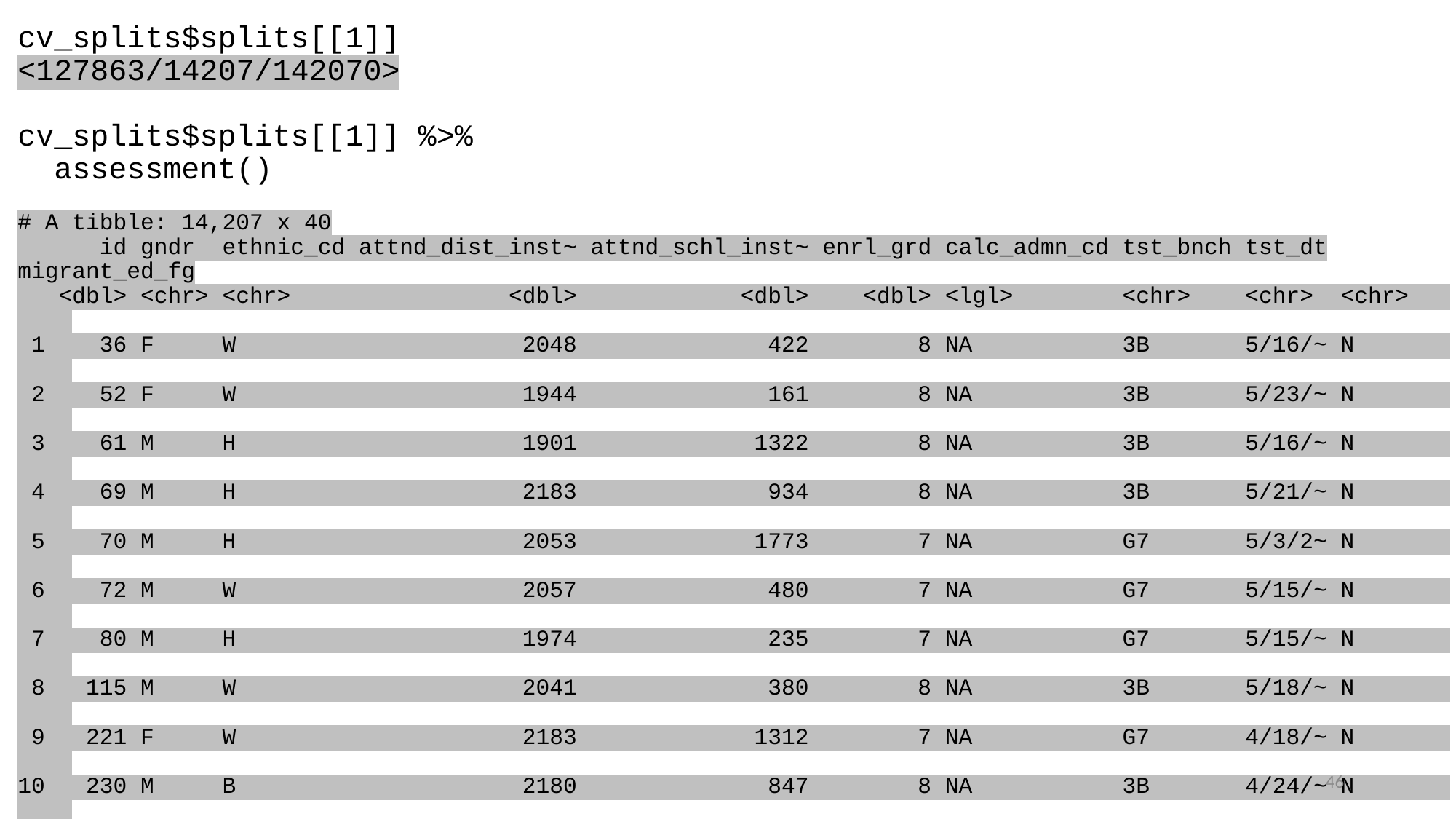

cv_splits$splits[[1]]
<127863/14207/142070>

cv_splits$splits[[1]] %>%
  assessment()

# A tibble: 14,207 x 40
      id gndr  ethnic_cd attnd_dist_inst~ attnd_schl_inst~ enrl_grd calc_admn_cd tst_bnch tst_dt migrant_ed_fg
   <dbl> <chr> <chr>                <dbl>            <dbl>    <dbl> <lgl>        <chr>    <chr>  <chr>
 1    36 F     W                     2048              422        8 NA           3B       5/16/~ N
 2    52 F     W                     1944              161        8 NA           3B       5/23/~ N
 3    61 M     H                     1901             1322        8 NA           3B       5/16/~ N
 4    69 M     H                     2183              934        8 NA           3B       5/21/~ N
 5    70 M     H                     2053             1773        7 NA           G7       5/3/2~ N
 6    72 M     W                     2057              480        7 NA           G7       5/15/~ N
 7    80 M     H                     1974              235        7 NA           G7       5/15/~ N
 8   115 M     W                     2041              380        8 NA           3B       5/18/~ N
 9   221 F     W                     2183             1312        7 NA           G7       4/18/~ N
10   230 M     B                     2180              847        8 NA           3B       4/24/~ N
# ... with 14,197 more rows, and 30 more variables: ind_ed_fg <chr>, sp_ed_fg <chr>, tag_ed_fg <chr>,
#   econ_dsvntg <chr>, ayp_lep <chr>, stay_in_dist <chr>, stay_in_schl <chr>, dist_sped <chr>,
#   trgt_assist_fg <chr>, ayp_dist_partic <chr>, ayp_schl_partic <chr>, ayp_dist_prfrm <chr>,
#   ayp_schl_prfrm <chr>, rc_dist_partic <chr>, rc_schl_partic <chr>, rc_dist_prfrm <chr>, rc_schl_prfrm <chr>,
#   partic_dist_inst_id <dbl>, partic_schl_inst_id <dbl>, lang_cd <chr>, tst_atmpt_fg <chr>,
#   grp_rpt_dist_partic <chr>, grp_rpt_schl_partic <chr>, grp_rpt_dist_prfrm <chr>, grp_rpt_schl_prfrm <chr>,
#   score <dbl>, classification <dbl>, ncessch <dbl>, lat <dbl>, lon <dbl>
46